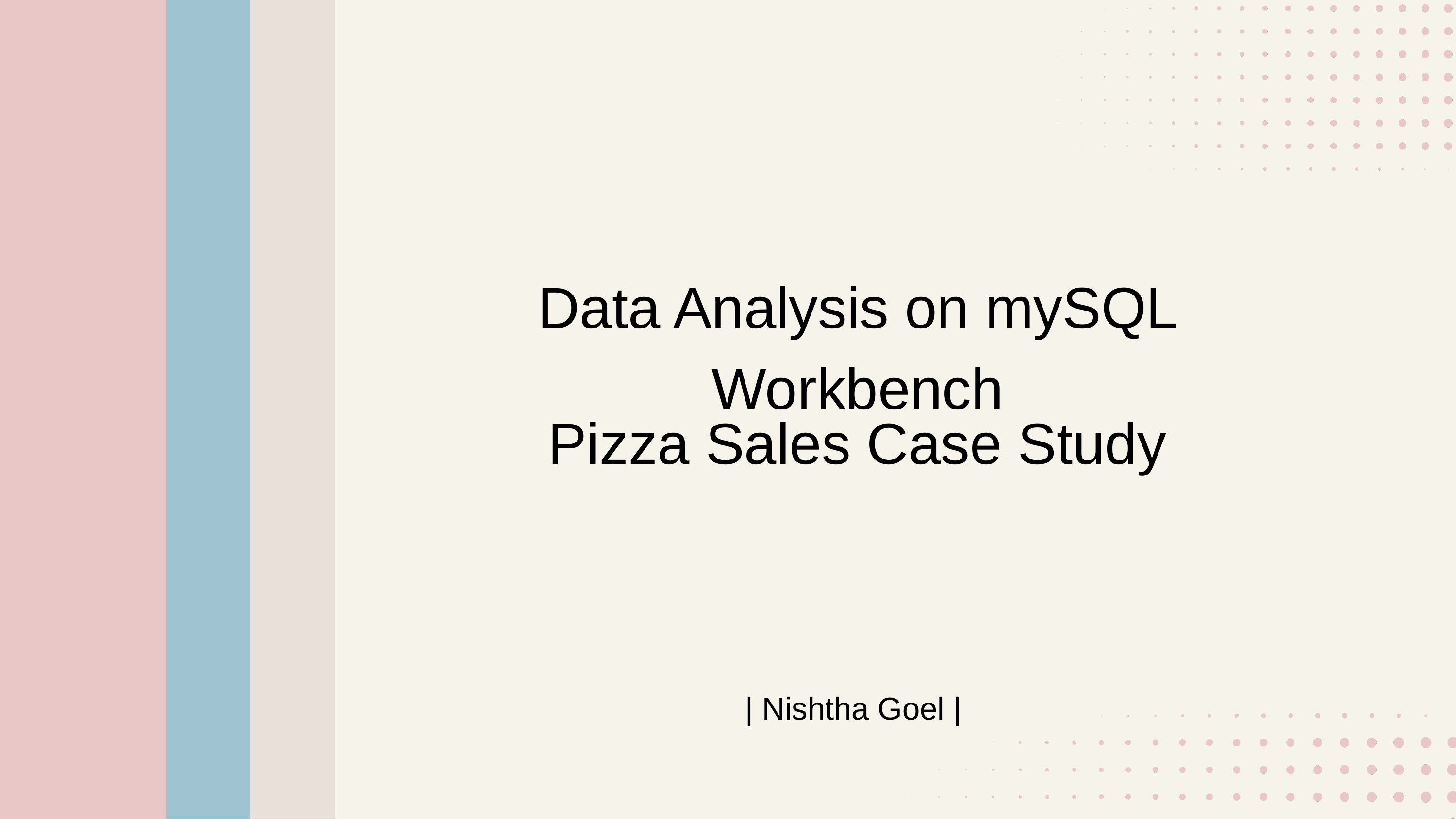

Data Analysis on mySQL Workbench
Pizza Sales Case Study
| Nishtha Goel |